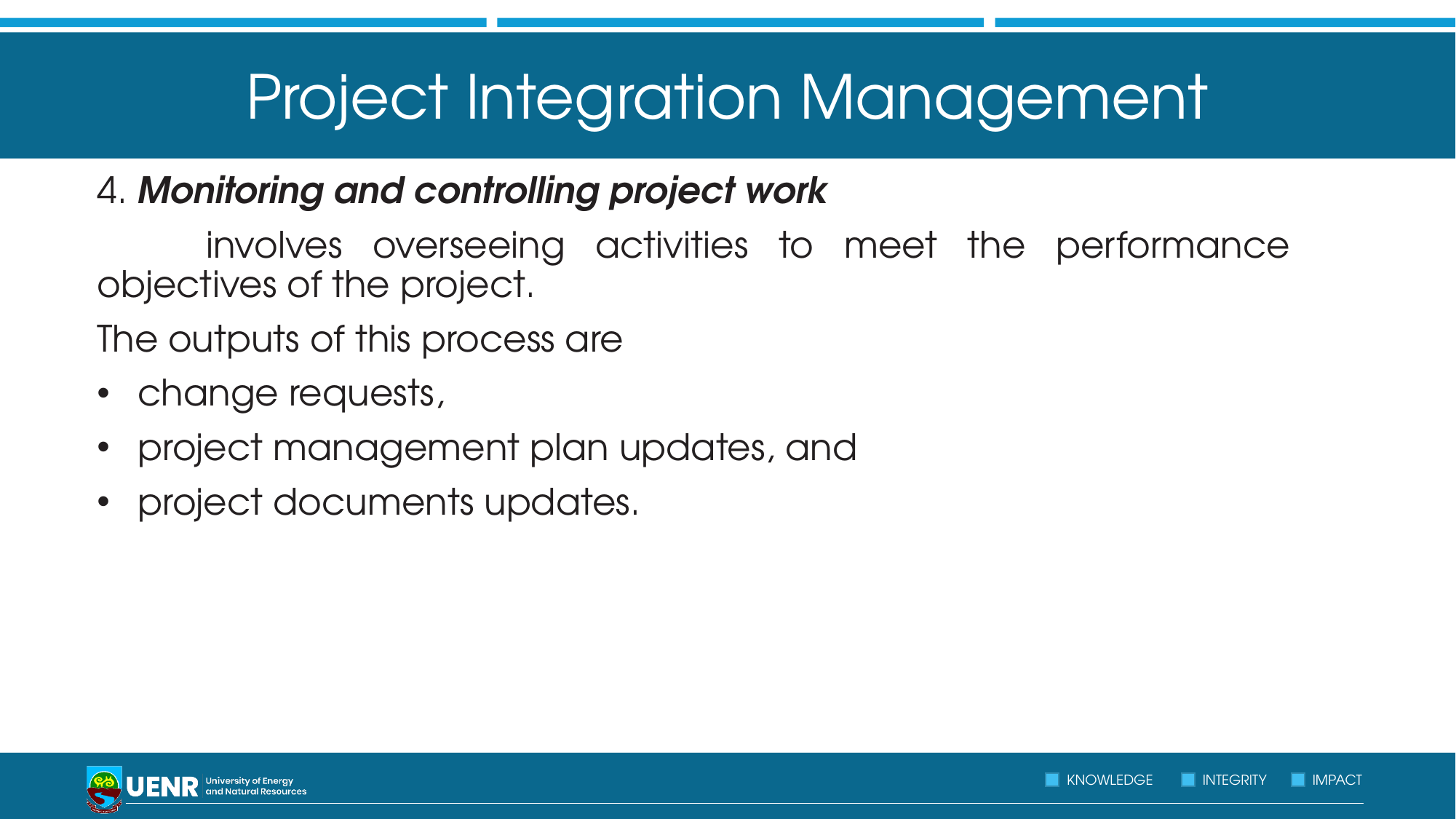

# Project Integration Management
4. Monitoring and controlling project work
	involves overseeing activities to meet the performance 	objectives of the project.
The outputs of this process are
change requests,
project management plan updates, and
project documents updates.